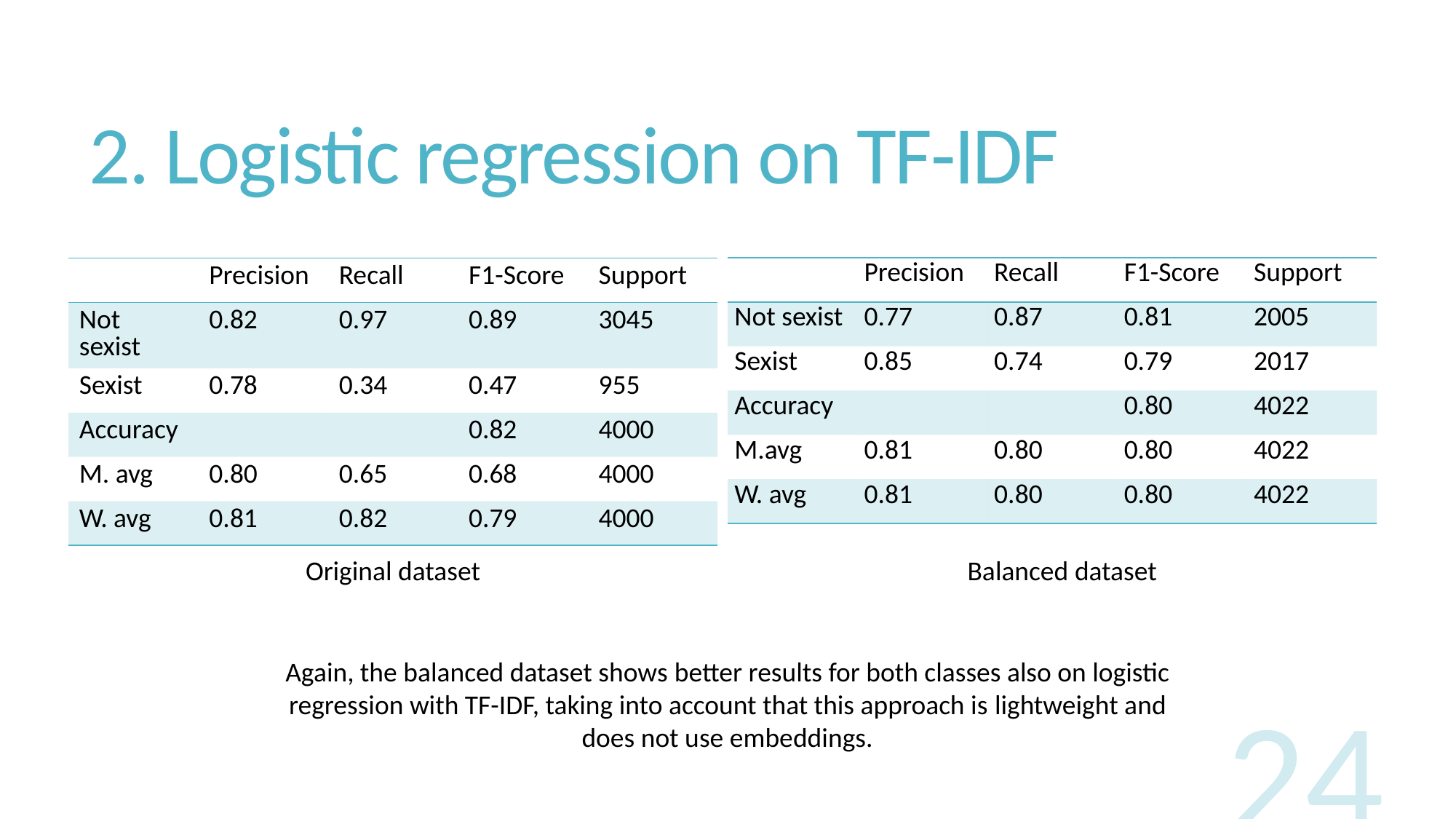

# 2. Logistic regression on TF-IDF
|  | Precision | Recall | F1-Score | Support |
| --- | --- | --- | --- | --- |
| Not sexist | 0.77 | 0.87 | 0.81 | 2005 |
| Sexist | 0.85 | 0.74 | 0.79 | 2017 |
| Accuracy |  |  | 0.80 | 4022 |
| M.avg | 0.81 | 0.80 | 0.80 | 4022 |
| W. avg | 0.81 | 0.80 | 0.80 | 4022 |
|  | Precision | Recall | F1-Score | Support |
| --- | --- | --- | --- | --- |
| Not sexist | 0.82 | 0.97 | 0.89 | 3045 |
| Sexist | 0.78 | 0.34 | 0.47 | 955 |
| Accuracy |  |  | 0.82 | 4000 |
| M. avg | 0.80 | 0.65 | 0.68 | 4000 |
| W. avg | 0.81 | 0.82 | 0.79 | 4000 |
Original dataset
Balanced dataset
Again, the balanced dataset shows better results for both classes also on logistic regression with TF-IDF, taking into account that this approach is lightweight and does not use embeddings.
24